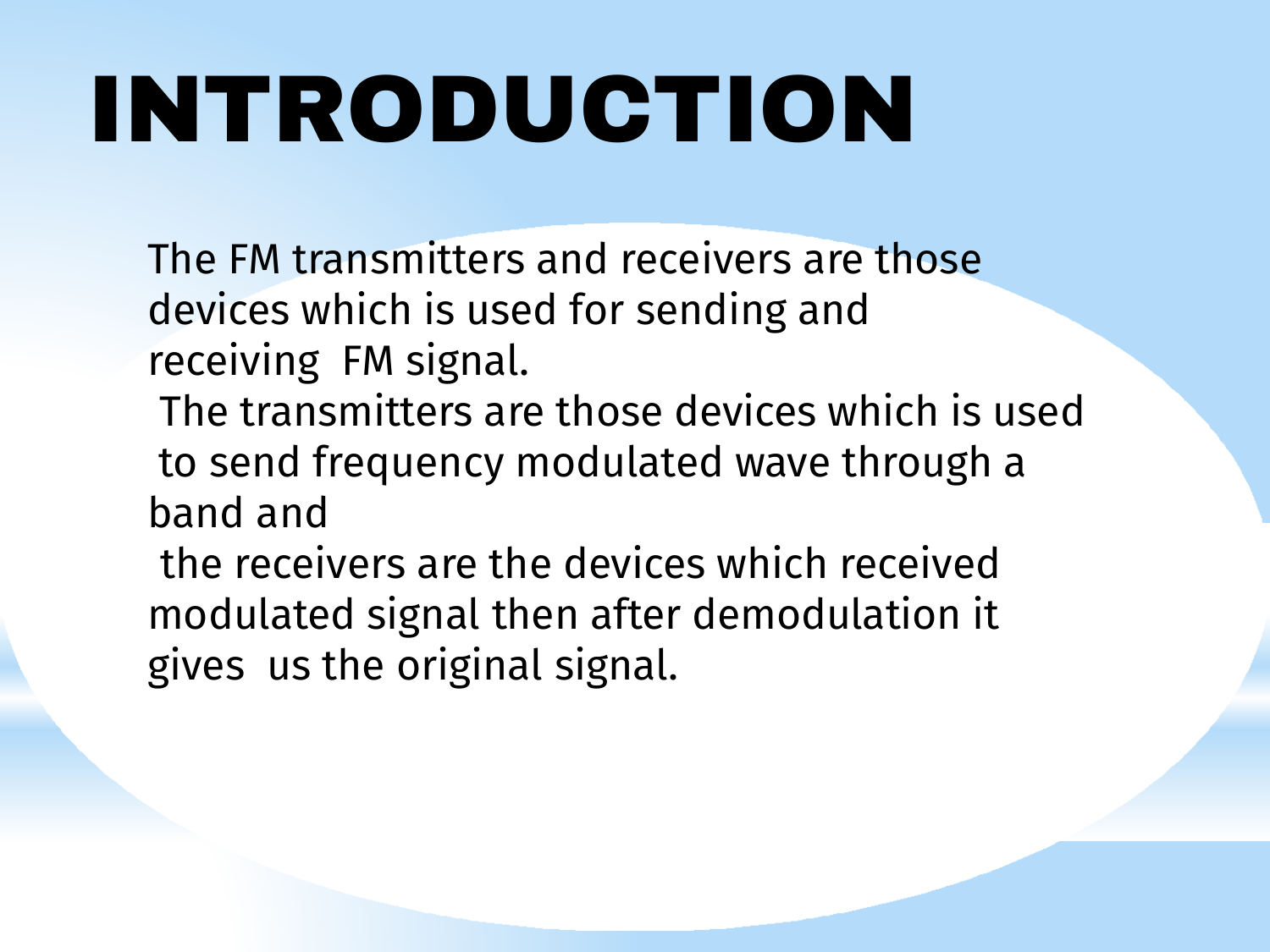

# INTRODUCTION
The FM transmitters and receivers are those  devices which is used for sending and receiving  FM signal.
The transmitters are those devices which is used  to send frequency modulated wave through a  band and
the receivers are the devices which received  modulated signal then after demodulation it gives  us the original signal.